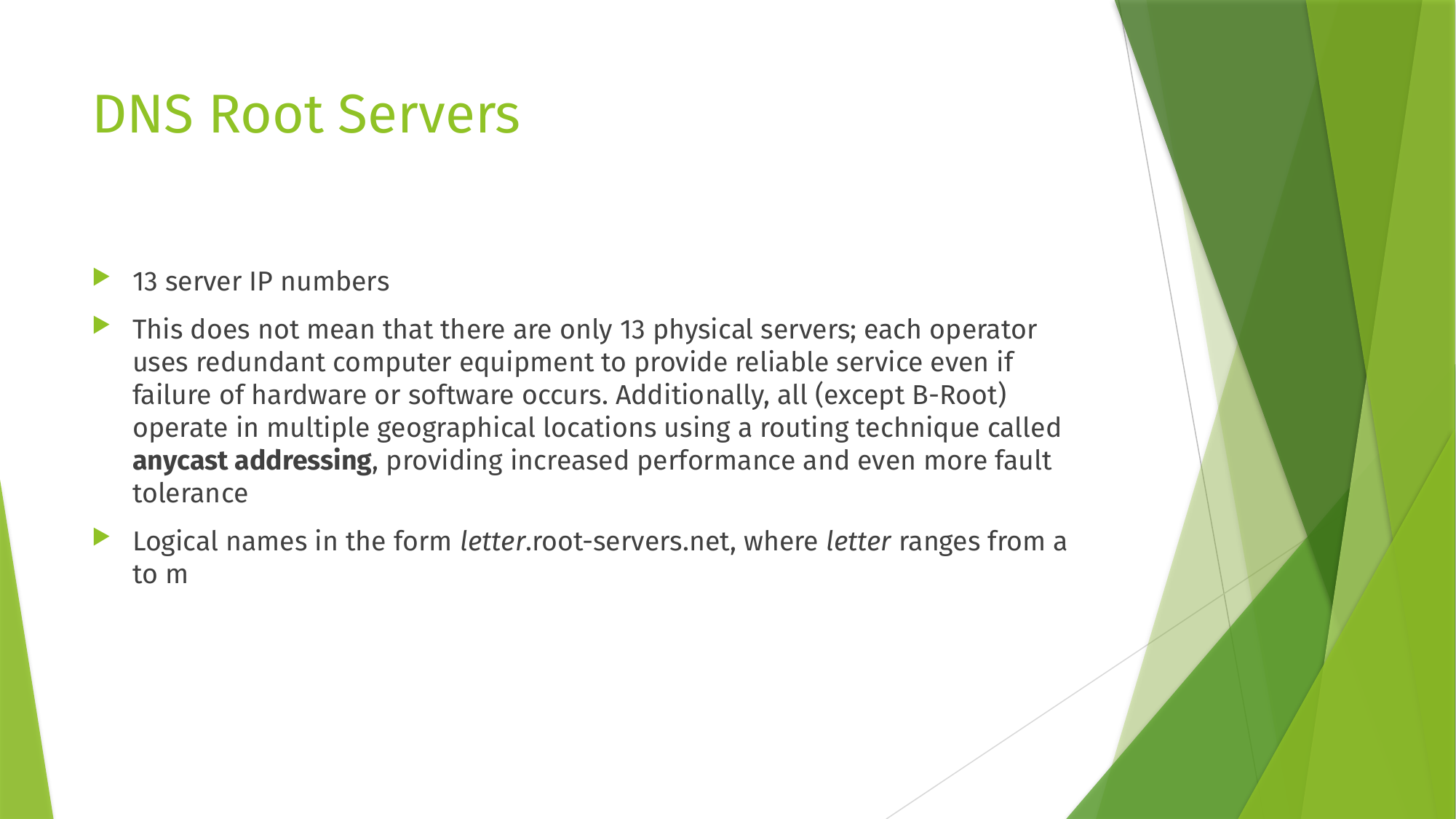

# DNS Root Servers
13 server IP numbers
This does not mean that there are only 13 physical servers; each operator uses redundant computer equipment to provide reliable service even if failure of hardware or software occurs. Additionally, all (except B-Root) operate in multiple geographical locations using a routing technique called anycast addressing, providing increased performance and even more fault tolerance
Logical names in the form letter.root-servers.net, where letter ranges from a to m